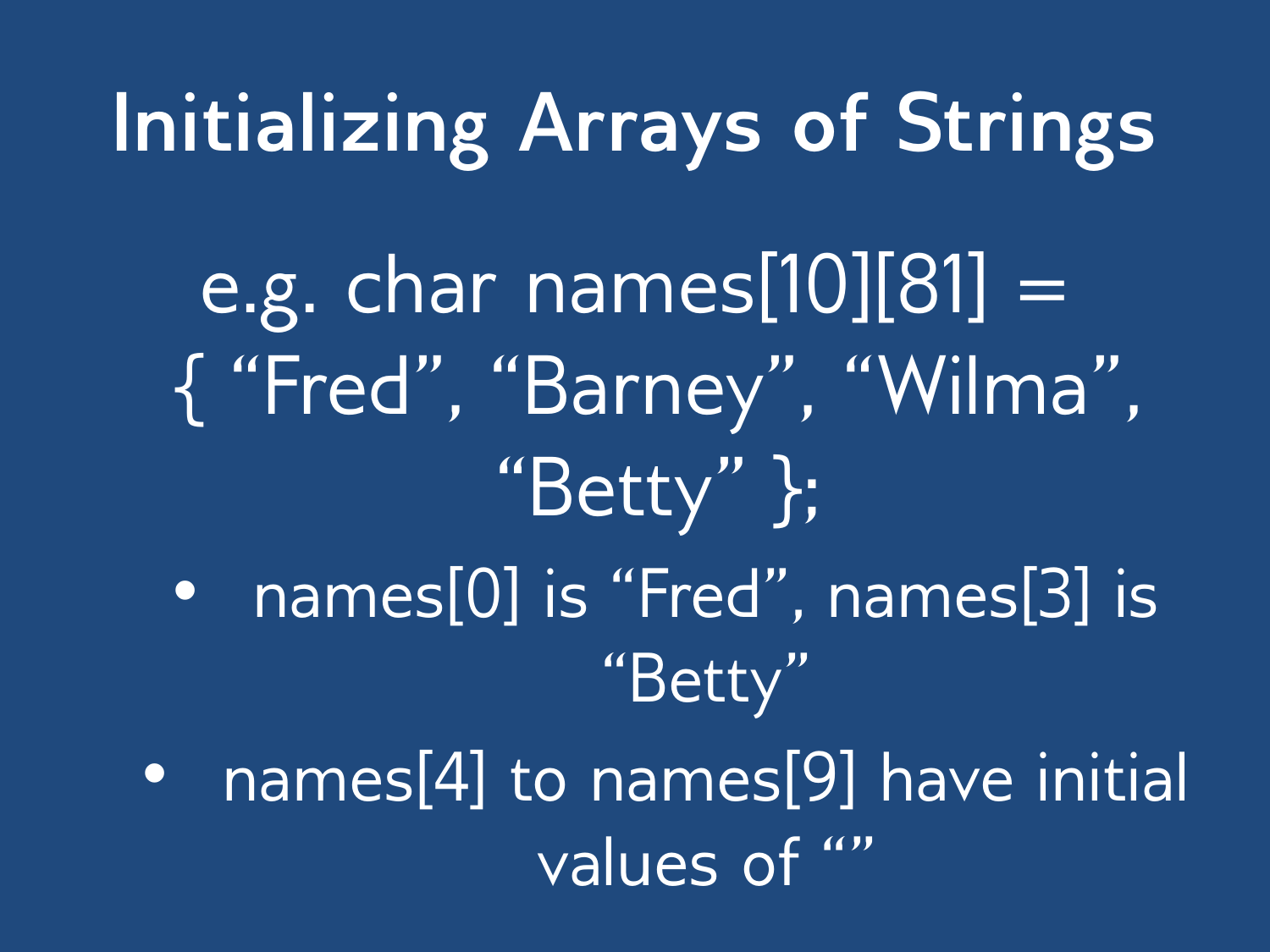

# Initializing Arrays of Strings
e.g. char names[10][81] = { “Fred”, “Barney”, “Wilma”, “Betty” };
names[0] is “Fred”, names[3] is “Betty”
names[4] to names[9] have initial values of “”